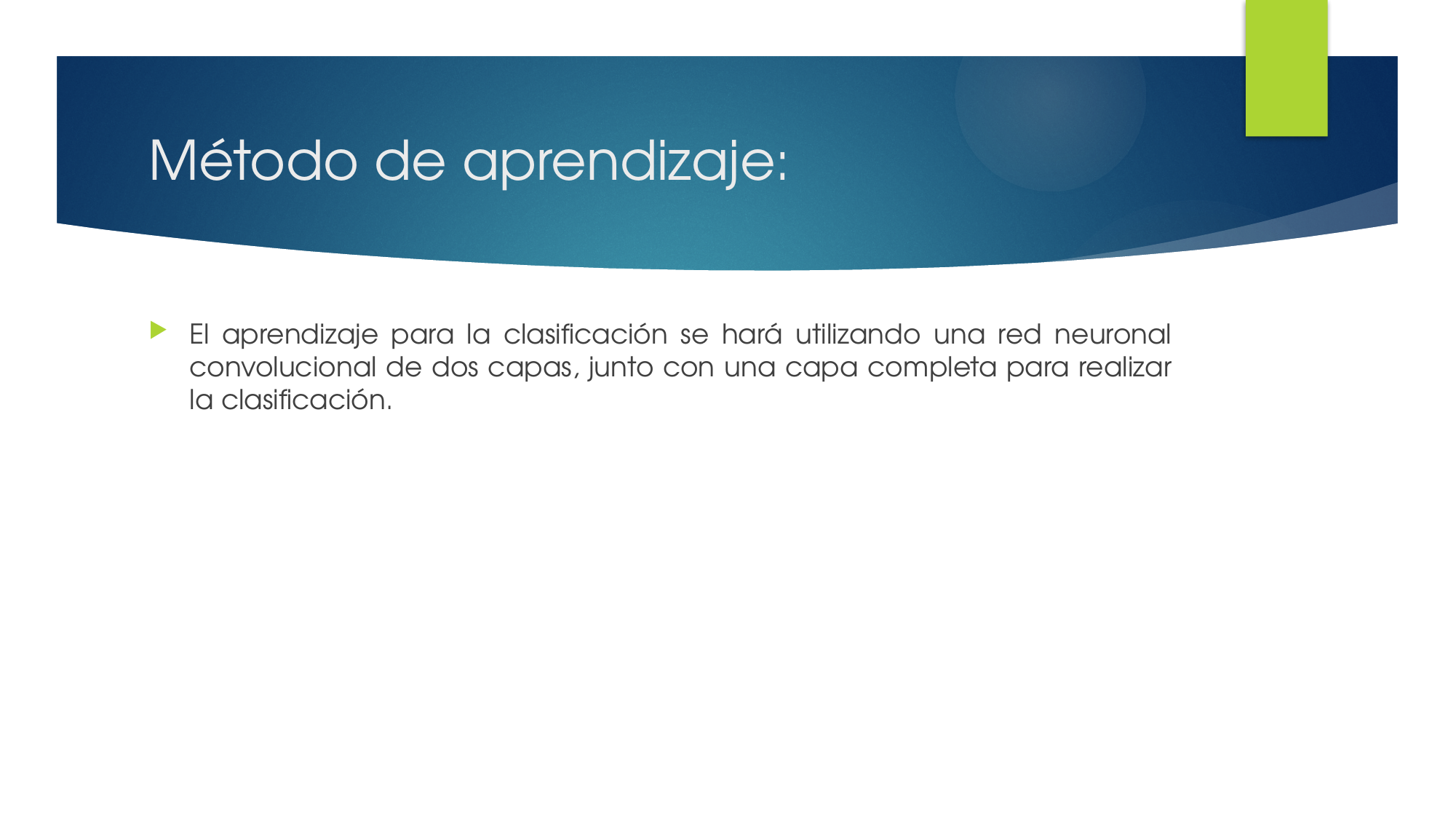

# Método de aprendizaje:
El aprendizaje para la clasificación se hará utilizando una red neuronal convolucional de dos capas, junto con una capa completa para realizar la clasificación.